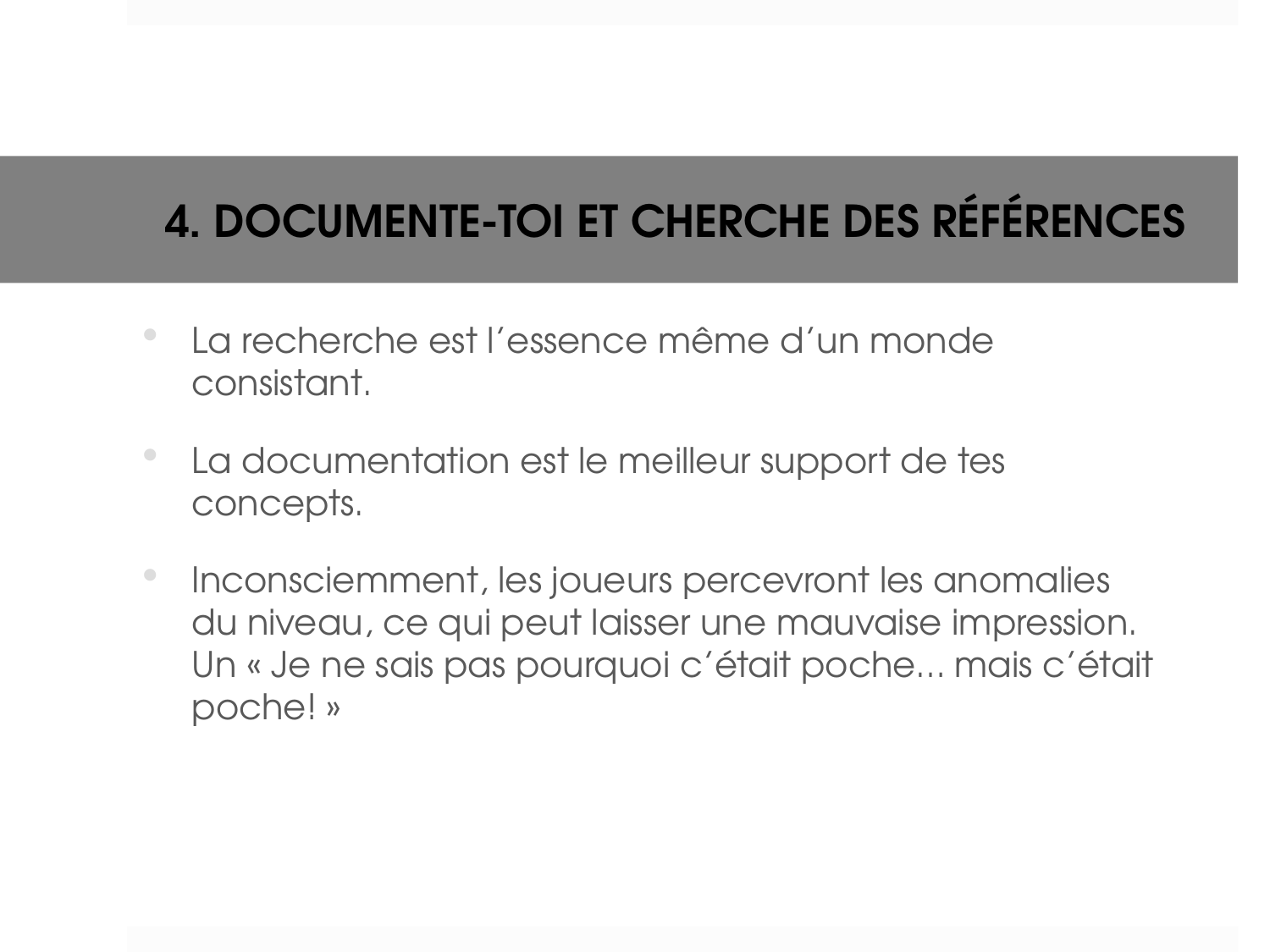

# 4. Documente-toi et cherche des références
La recherche est l’essence même d’un monde consistant.
La documentation est le meilleur support de tes concepts.
Inconsciemment, les joueurs percevront les anomalies du niveau, ce qui peut laisser une mauvaise impression. Un « Je ne sais pas pourquoi c’était poche… mais c’était poche! »